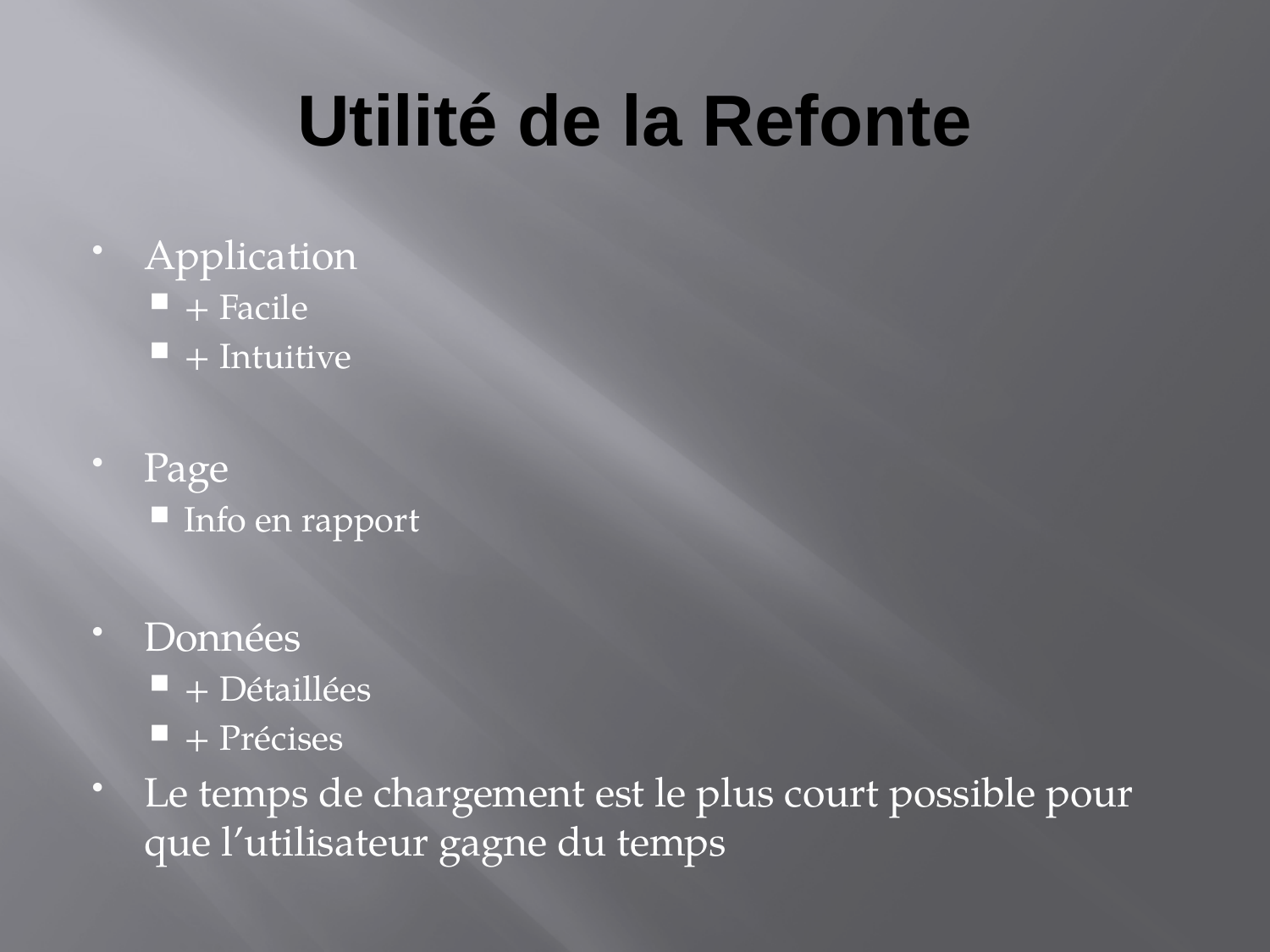

# Utilité de la Refonte
Application
+ Facile
+ Intuitive

Page
Info en rapport

Données
+ Détaillées
+ Précises
Le temps de chargement est le plus court possible pour que l’utilisateur gagne du temps